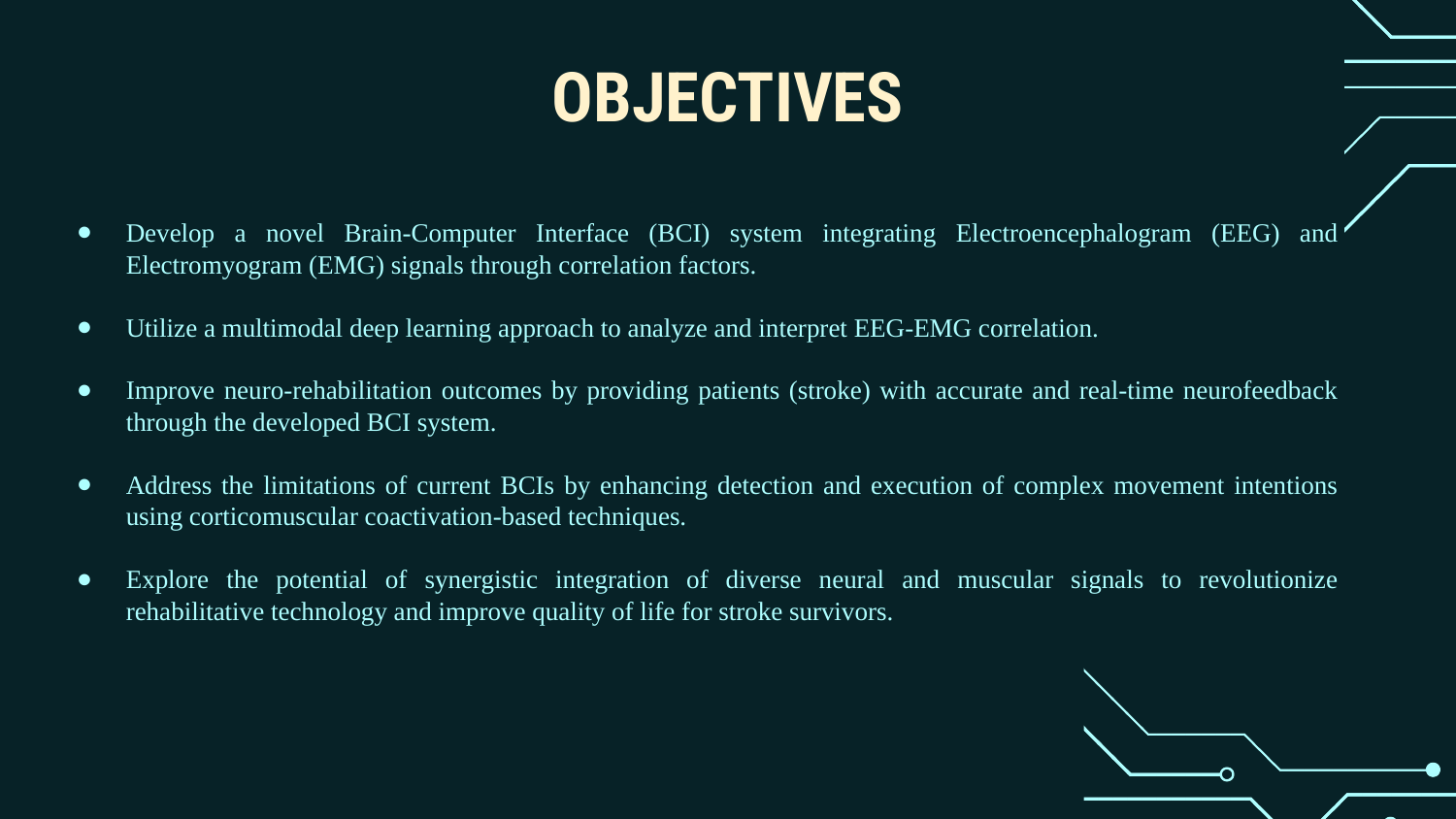

OBJECTIVES
Develop a novel Brain-Computer Interface (BCI) system integrating Electroencephalogram (EEG) and Electromyogram (EMG) signals through correlation factors.

Utilize a multimodal deep learning approach to analyze and interpret EEG-EMG correlation.

Improve neuro-rehabilitation outcomes by providing patients (stroke) with accurate and real-time neurofeedback through the developed BCI system.

Address the limitations of current BCIs by enhancing detection and execution of complex movement intentions using corticomuscular coactivation-based techniques.

Explore the potential of synergistic integration of diverse neural and muscular signals to revolutionize rehabilitative technology and improve quality of life for stroke survivors.